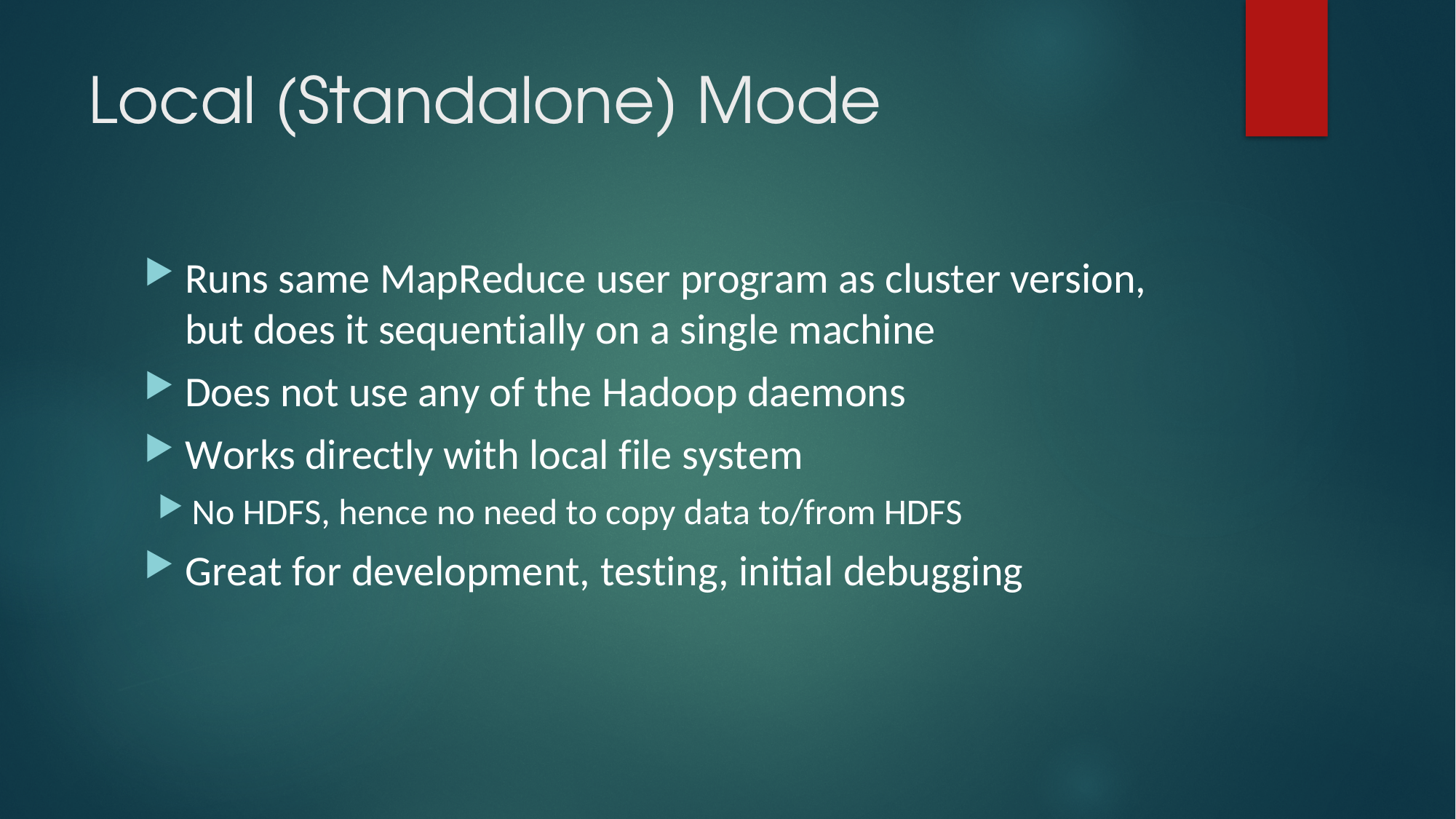

# Local (Standalone) Mode
Runs same MapReduce user program as cluster version, but does it sequentially on a single machine
Does not use any of the Hadoop daemons
Works directly with local file system
No HDFS, hence no need to copy data to/from HDFS
Great for development, testing, initial debugging